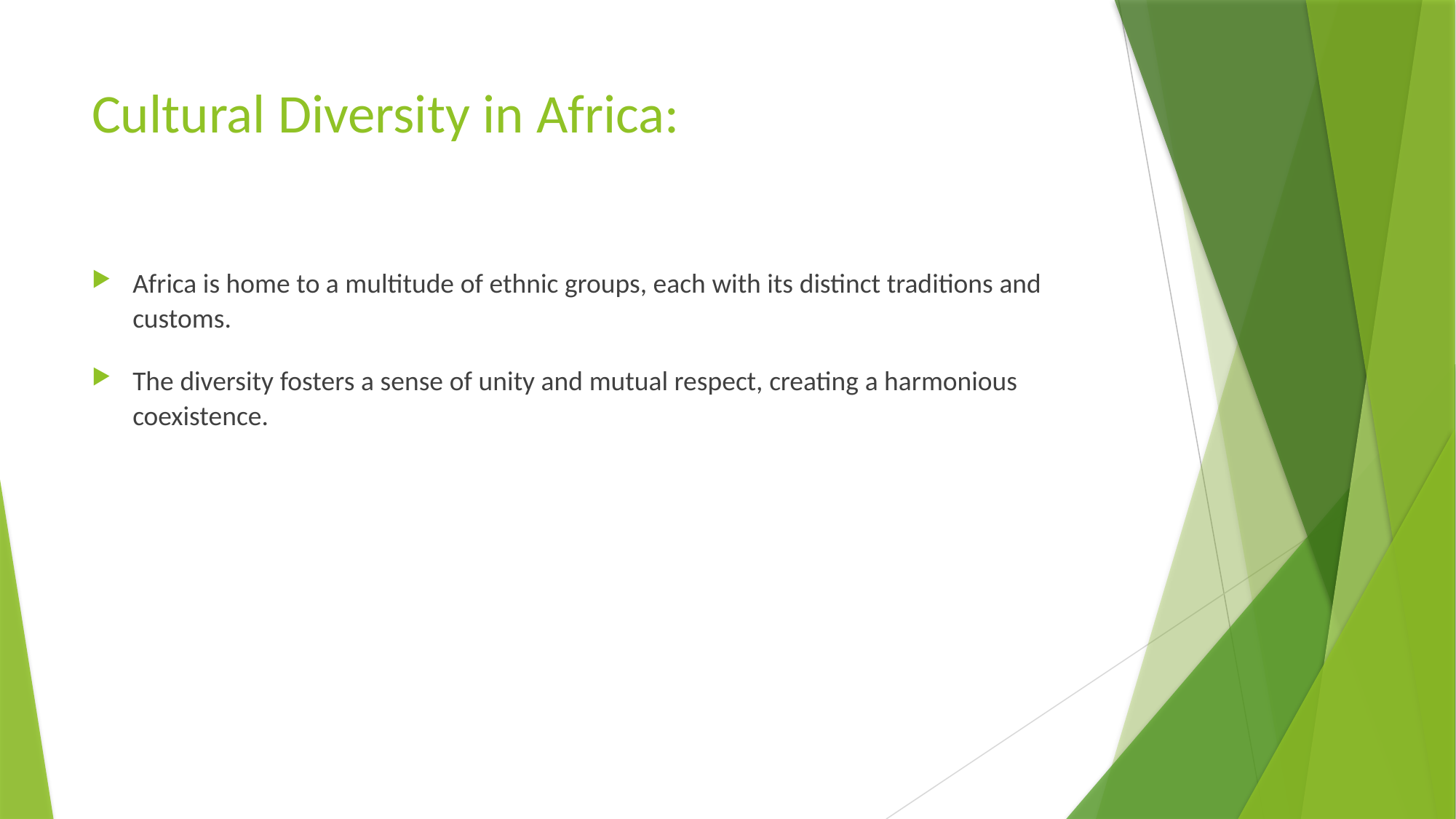

# Cultural Diversity in Africa:
Africa is home to a multitude of ethnic groups, each with its distinct traditions and customs.
The diversity fosters a sense of unity and mutual respect, creating a harmonious coexistence.